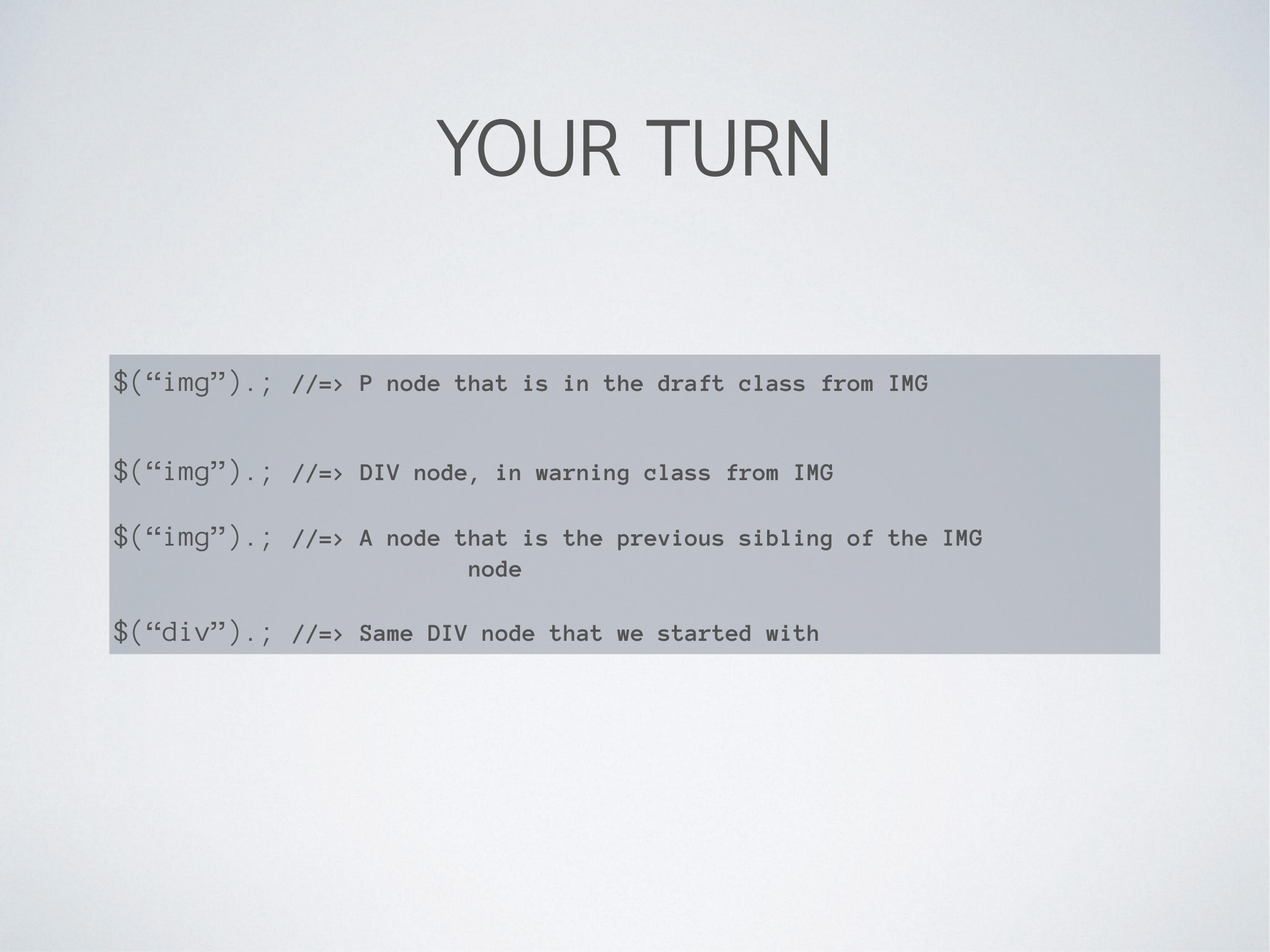

# YOUR TURN
$(“img”).; //=> P node that is in the draft class from IMG

$(“img”).; //=> DIV node, in warning class from IMG

$(“img”).; //=> A node that is the previous sibling of the IMG
             node

$(“div”).; //=> Same DIV node that we started with